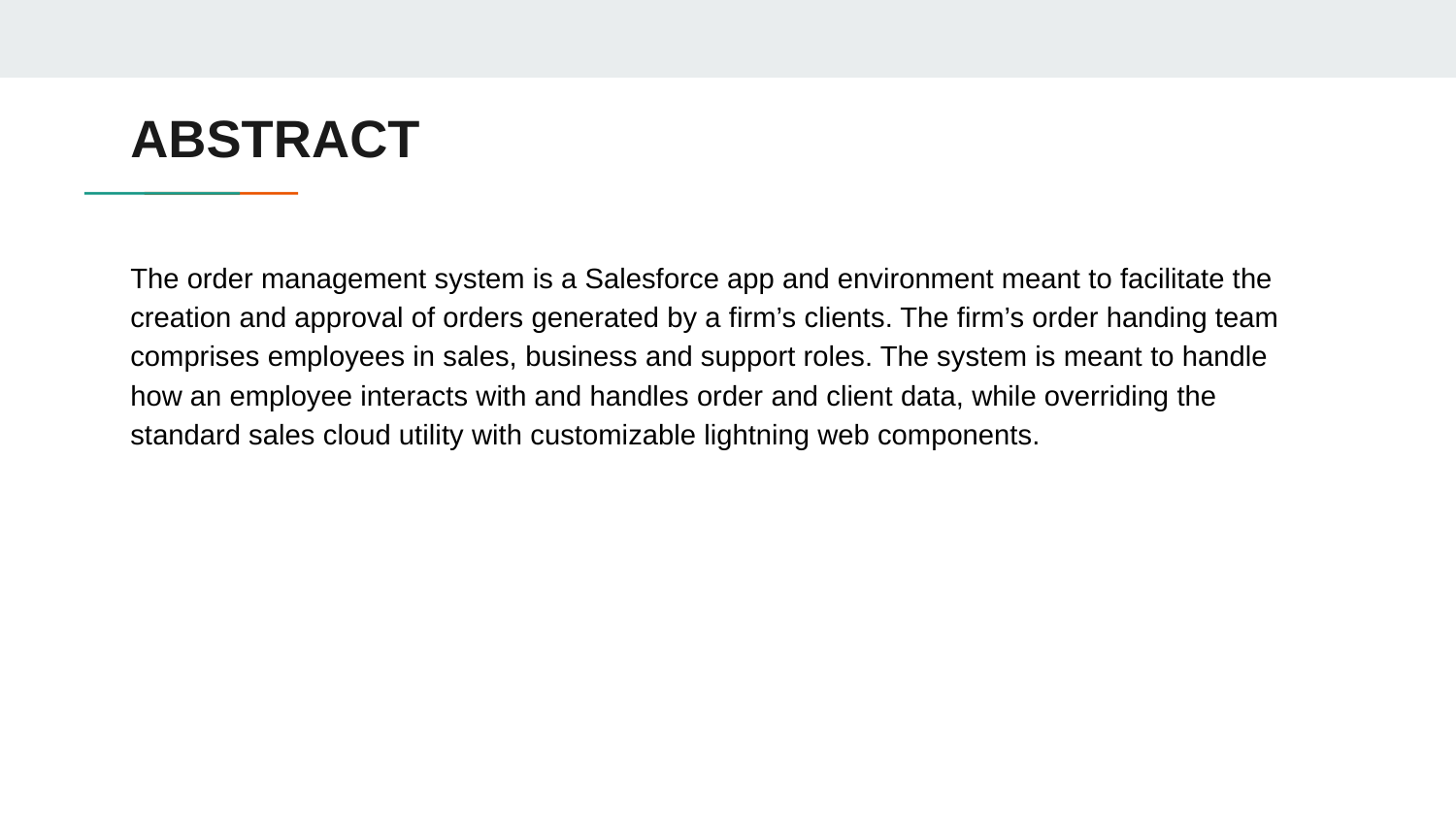

# ABSTRACT

The order management system is a Salesforce app and environment meant to facilitate the creation and approval of orders generated by a firm’s clients. The firm’s order handing team comprises employees in sales, business and support roles. The system is meant to handle how an employee interacts with and handles order and client data, while overriding the standard sales cloud utility with customizable lightning web components.